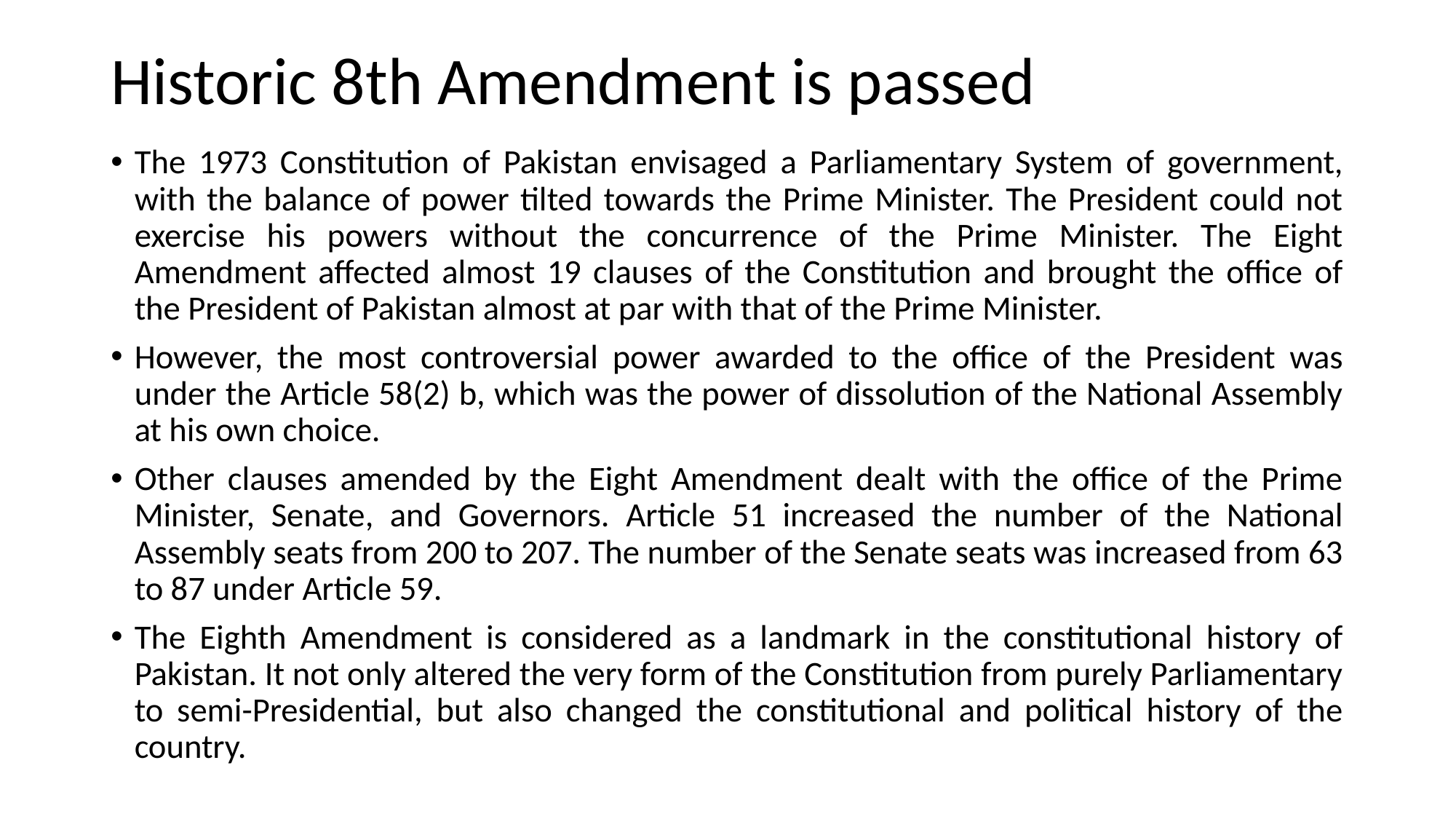

# Historic 8th Amendment is passed
The 1973 Constitution of Pakistan envisaged a Parliamentary System of government, with the balance of power tilted towards the Prime Minister. The President could not exercise his powers without the concurrence of the Prime Minister. The Eight Amendment affected almost 19 clauses of the Constitution and brought the office of the President of Pakistan almost at par with that of the Prime Minister.
However, the most controversial power awarded to the office of the President was under the Article 58(2) b, which was the power of dissolution of the National Assembly at his own choice.
Other clauses amended by the Eight Amendment dealt with the office of the Prime Minister, Senate, and Governors. Article 51 increased the number of the National Assembly seats from 200 to 207. The number of the Senate seats was increased from 63 to 87 under Article 59.
The Eighth Amendment is considered as a landmark in the constitutional history of Pakistan. It not only altered the very form of the Constitution from purely Parliamentary to semi-Presidential, but also changed the constitutional and political history of the country.